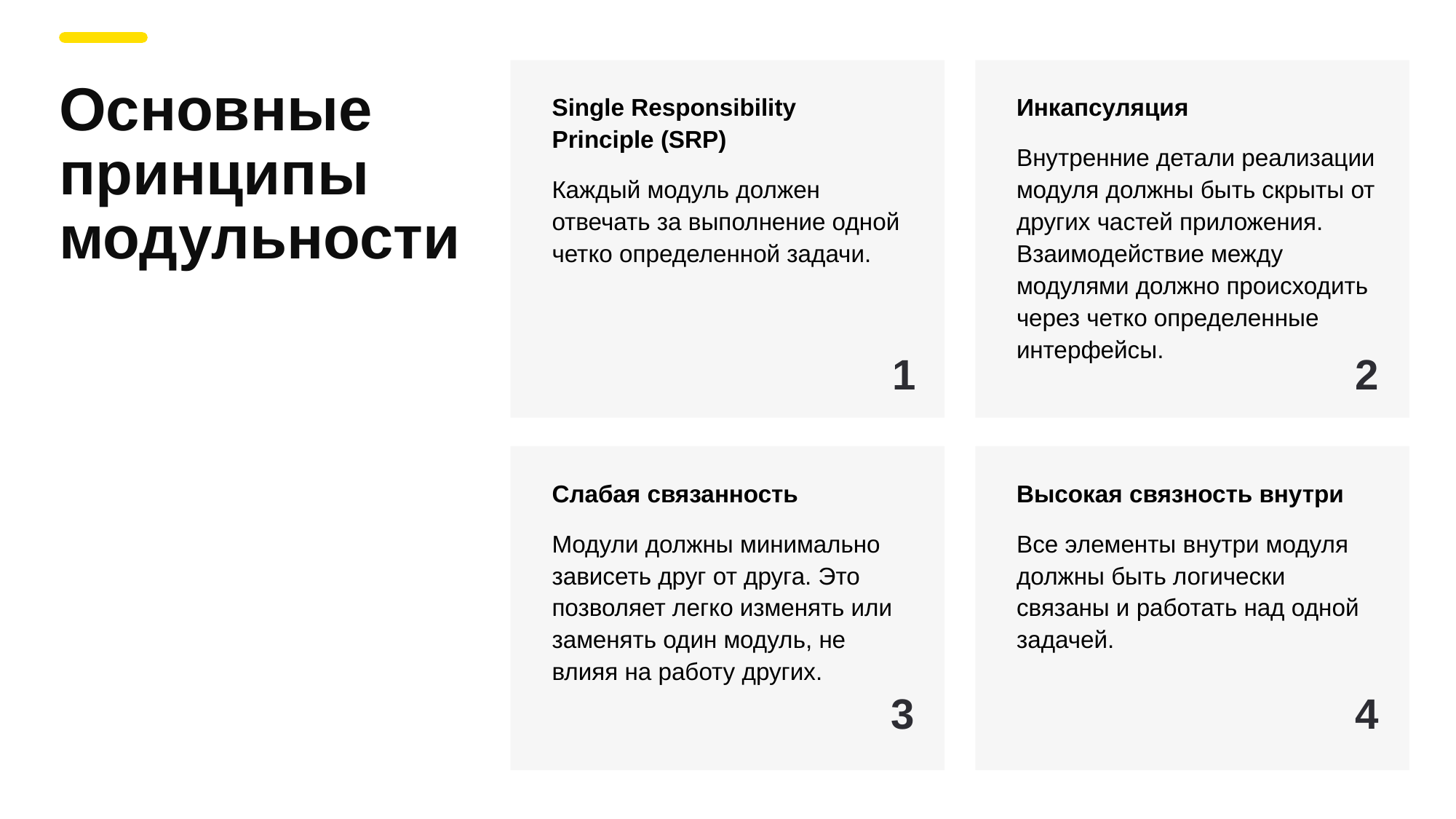

Основные принципы модульности
Single Responsibility Principle (SRP)
Каждый модуль должен отвечать за выполнение одной четко определенной задачи.
Инкапсуляция
Внутренние детали реализации модуля должны быть скрыты от других частей приложения. Взаимодействие между модулями должно происходить через четко определенные интерфейсы.
1
2

Слабая связанность
Модули должны минимально зависеть друг от друга. Это позволяет легко изменять или заменять один модуль, не влияя на работу других.
Высокая связность внутри
Все элементы внутри модуля должны быть логически связаны и работать над одной задачей.
3
4